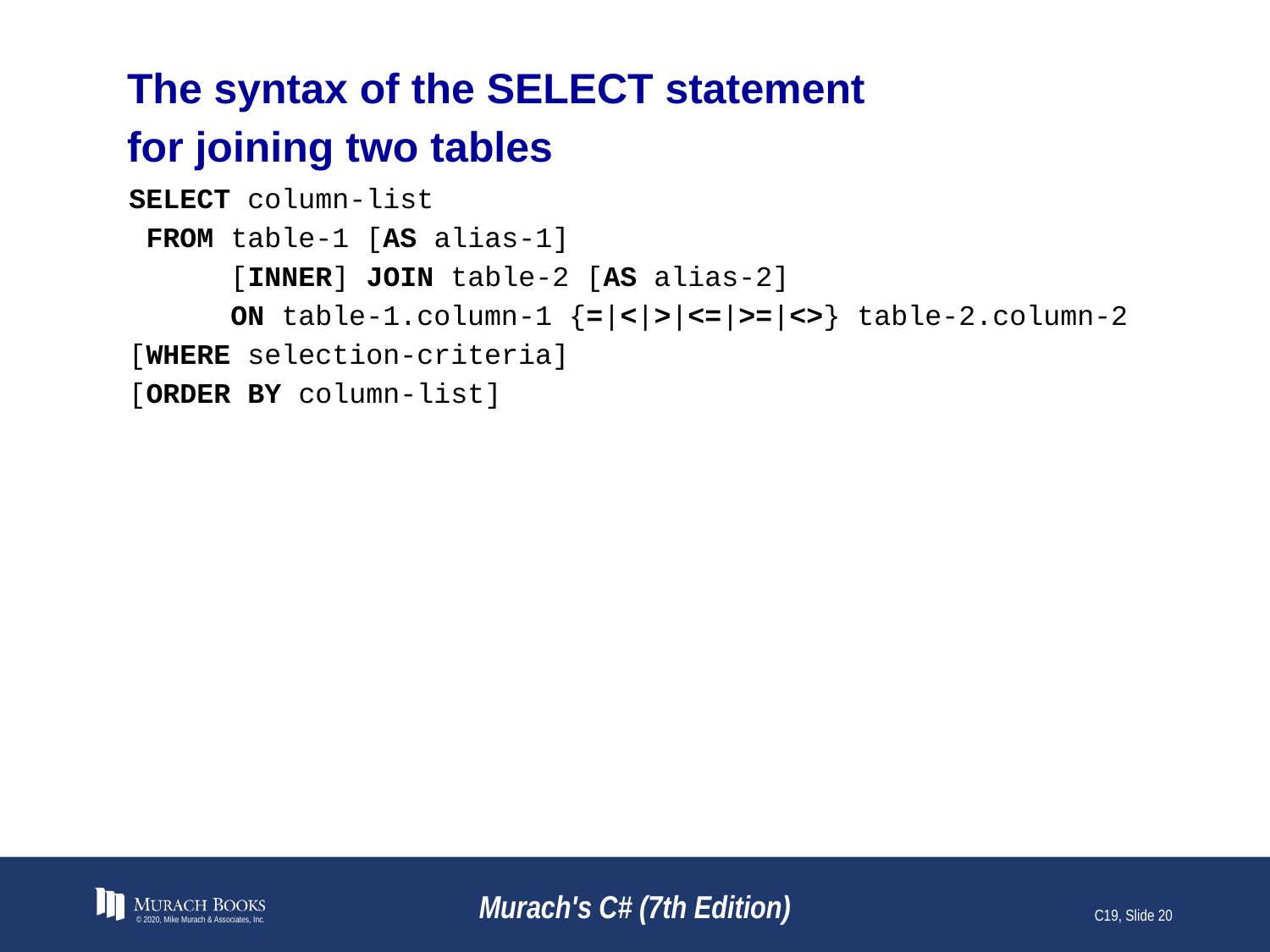

# The syntax of the SELECT statement for joining two tables
SELECT column-list
 FROM table-1 [AS alias-1]
      [INNER] JOIN table-2 [AS alias-2]
      ON table-1.column-1 {=|<|>|<=|>=|<>} table-2.column-2
[WHERE selection-criteria]
[ORDER BY column-list]

© 2020, Mike Murach & Associates, Inc.
Murach's C# (7th Edition)

C19, Slide 20